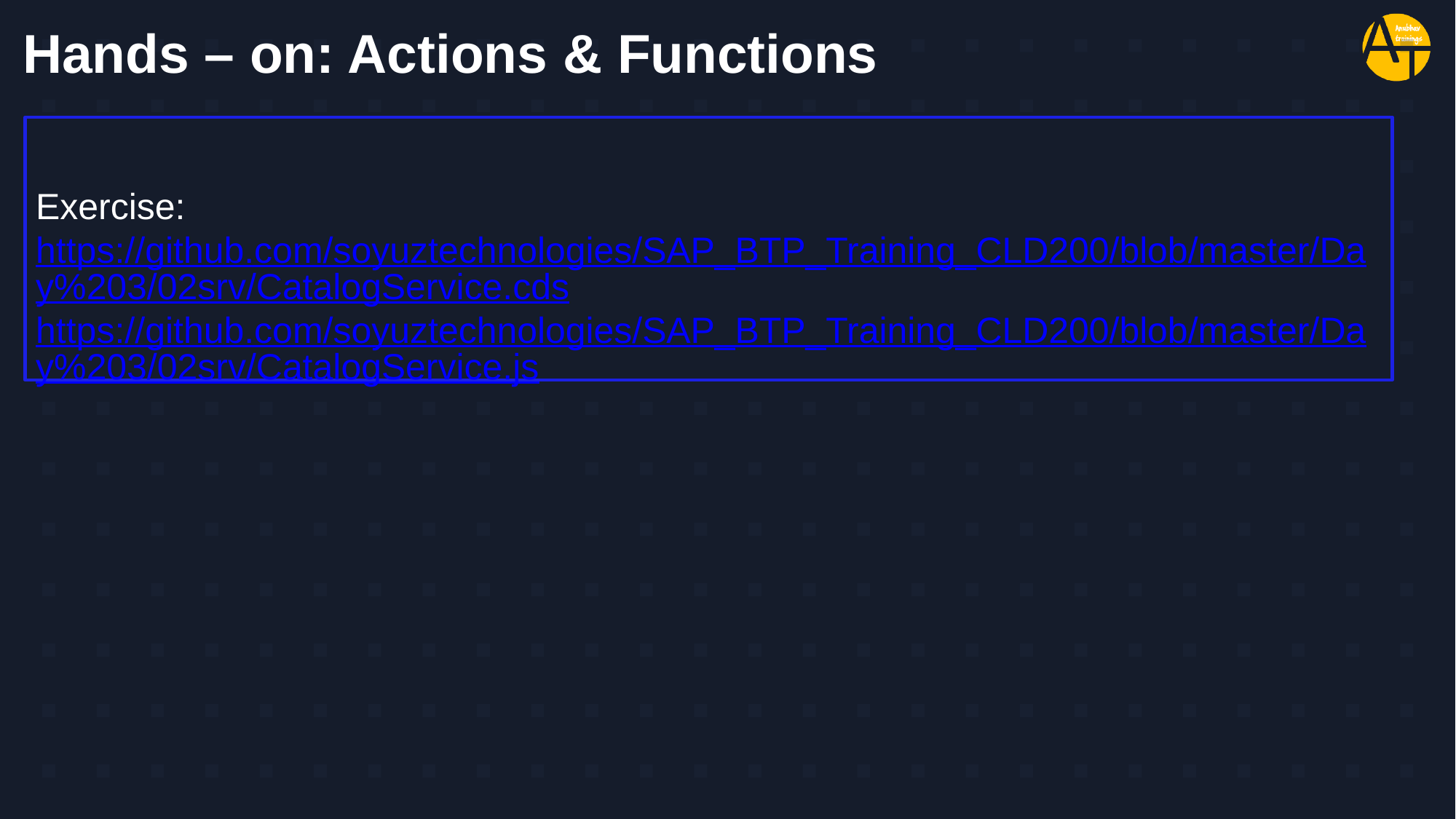

# Hands – on: Actions & Functions
Exercise:
https://github.com/soyuztechnologies/SAP_BTP_Training_CLD200/blob/master/Day%203/02srv/CatalogService.cds
https://github.com/soyuztechnologies/SAP_BTP_Training_CLD200/blob/master/Day%203/02srv/CatalogService.js